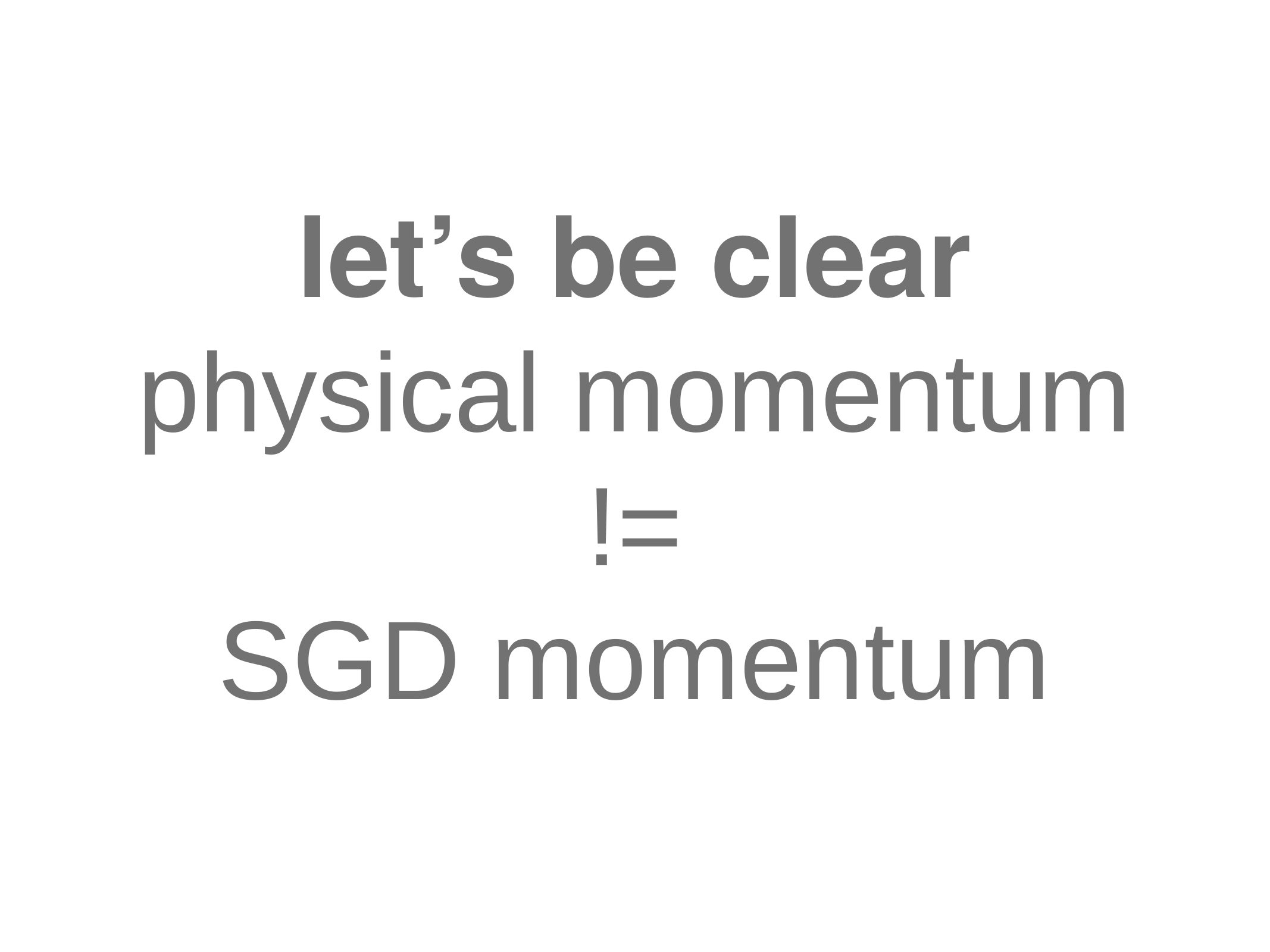

let’s be clear
physical momentum
!=
SGD momentum